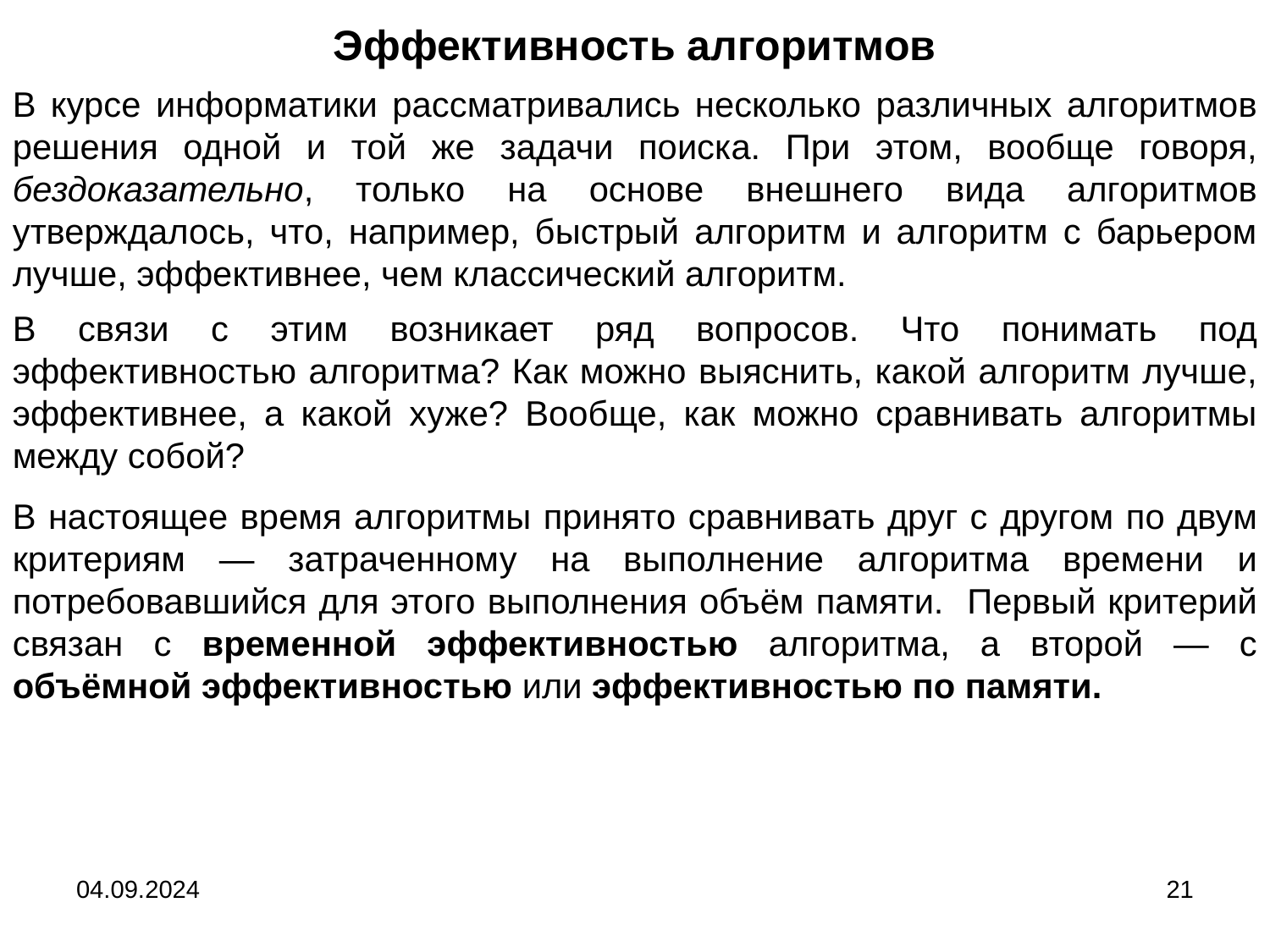

Эффективность алгоритмов
В курсе информатики рассматривались несколько различных алгоритмов решения одной и той же задачи поиска. При этом, вообще говоря, бездоказательно, только на основе внешнего вида алгоритмов утверждалось, что, например, быстрый алгоритм и алгоритм с барьером лучше, эффективнее, чем классический алгоритм.
В связи с этим возникает ряд вопросов. Что понимать под эффективностью алгоритма? Как можно выяснить, какой алгоритм лучше, эффективнее, а какой хуже? Вообще, как можно сравнивать алгоритмы между собой?
В настоящее время алгоритмы принято сравнивать друг с другом по двум критериям — затраченному на выполнение алгоритма времени и потребовавшийся для этого выполнения объём памяти.  Первый критерий связан с временной эффективностью алгоритма, а второй — с объёмной эффективностью или эффективностью по памяти.
04.09.2024
21